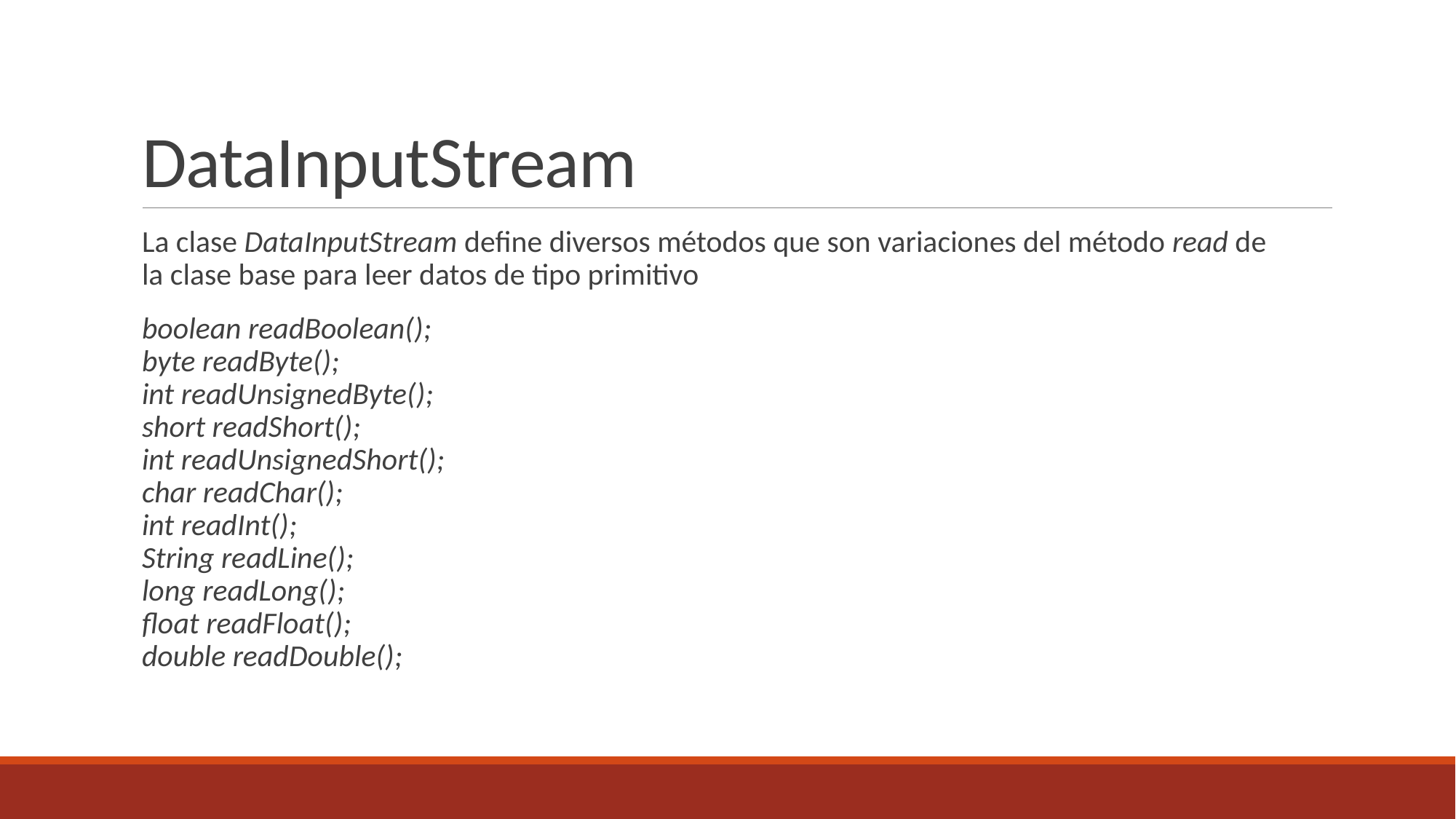

# DataInputStream
La clase DataInputStream define diversos métodos que son variaciones del método read de la clase base para leer datos de tipo primitivo
boolean readBoolean();
byte readByte();
int readUnsignedByte();
short readShort();
int readUnsignedShort();
char readChar();
int readInt();
String readLine();
long readLong();
float readFloat();
double readDouble();